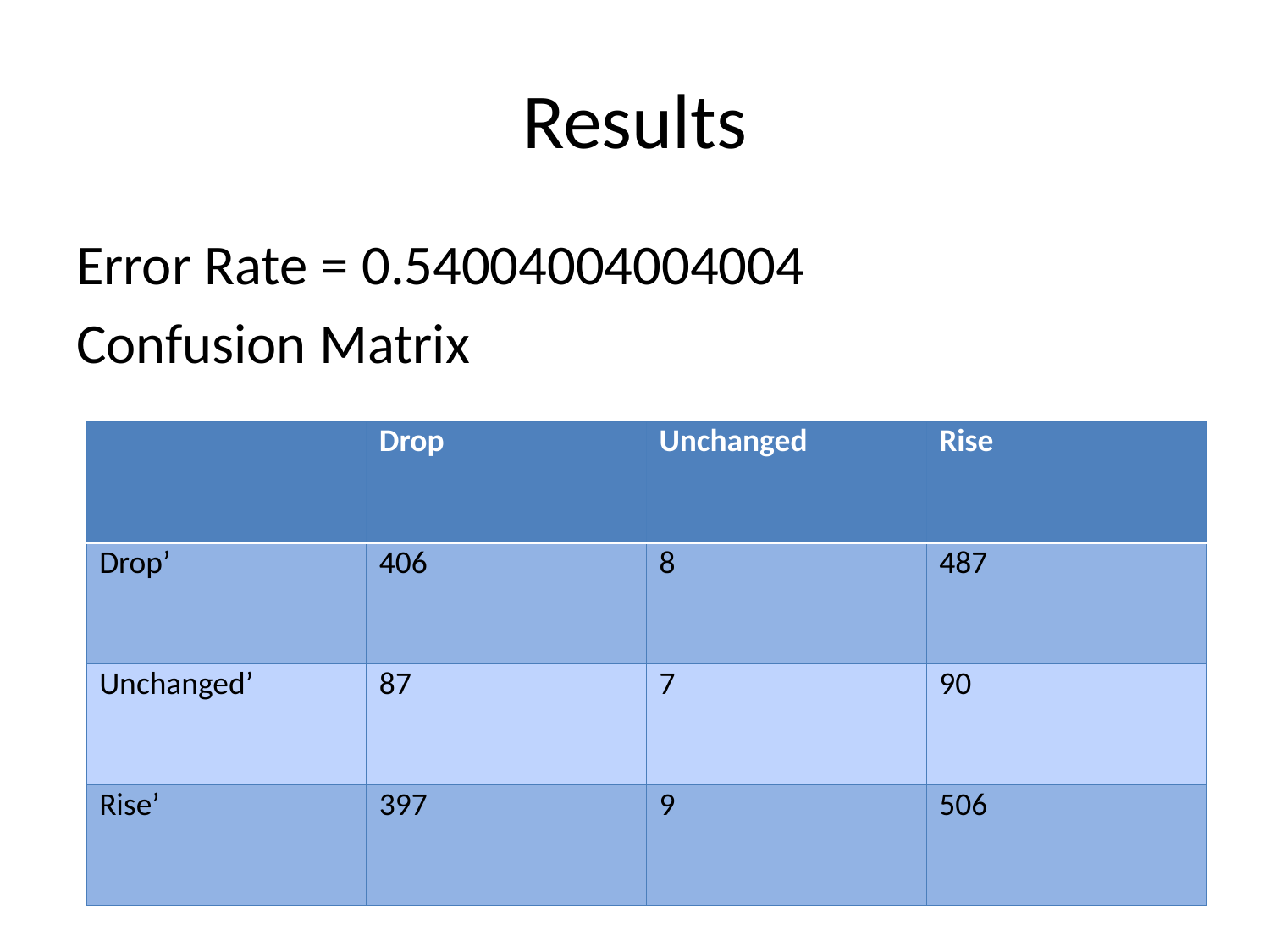

# Results
Error Rate = 0.54004004004004
Confusion Matrix

|  | Drop | Unchanged | Rise |
| --- | --- | --- | --- |
| Drop’ | 406 | 8 | 487 |
| Unchanged’ | 87 | 7 | 90 |
| Rise’ | 397 | 9 | 506 |